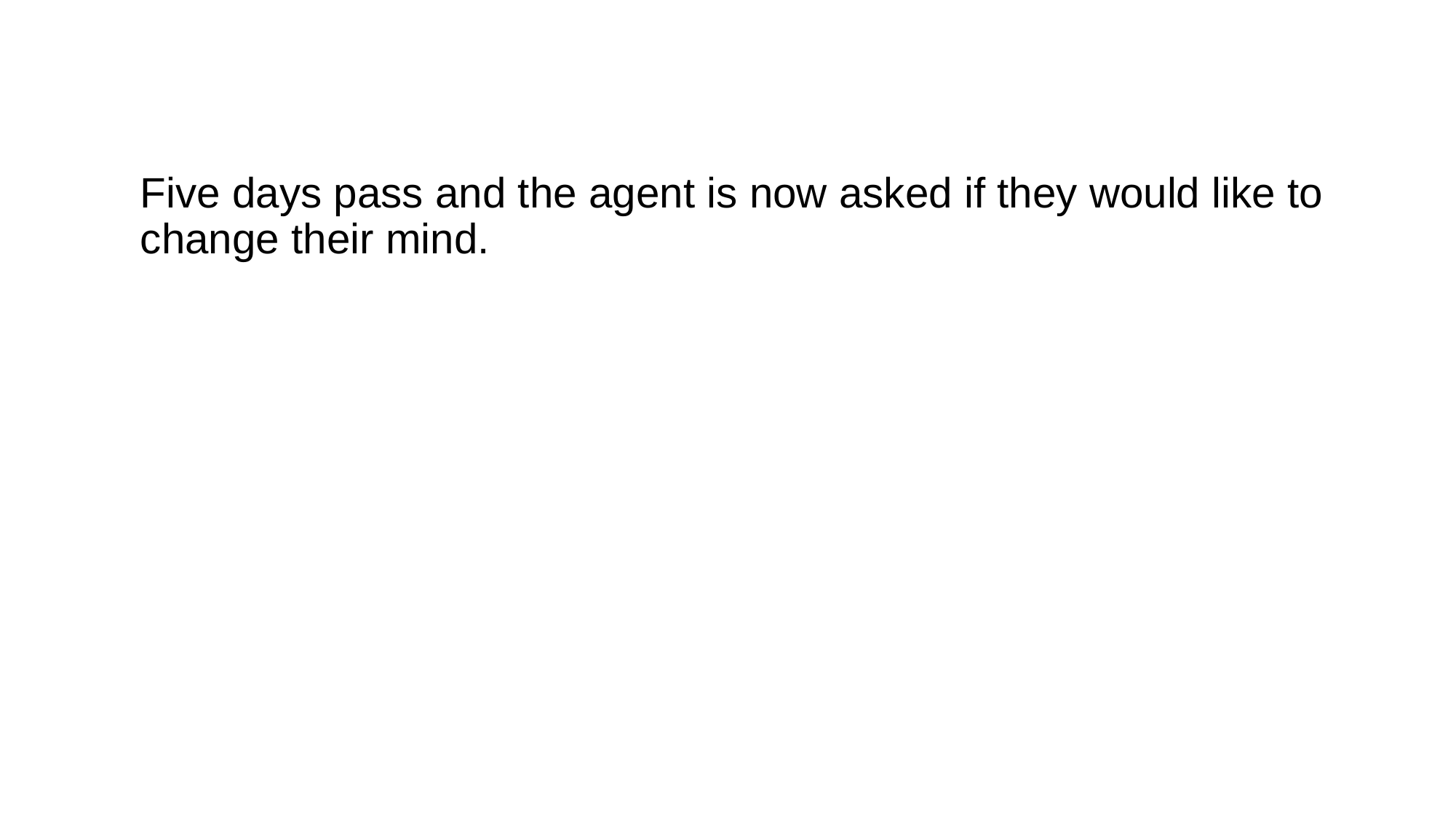

Five days pass and the agent is now asked if they would like to change their mind.